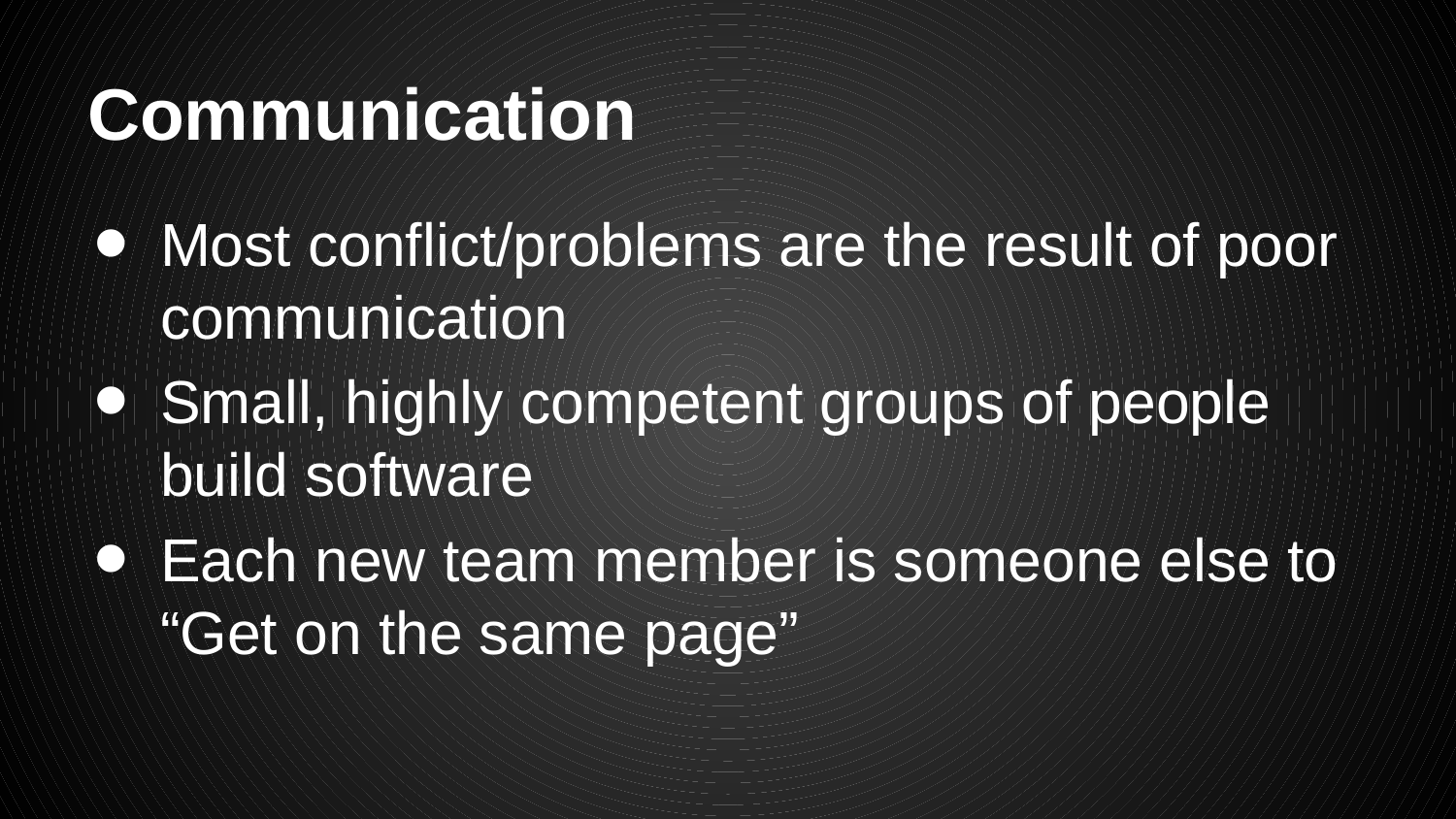

# Communication
Most conflict/problems are the result of poor communication
Small, highly competent groups of people build software
Each new team member is someone else to “Get on the same page”